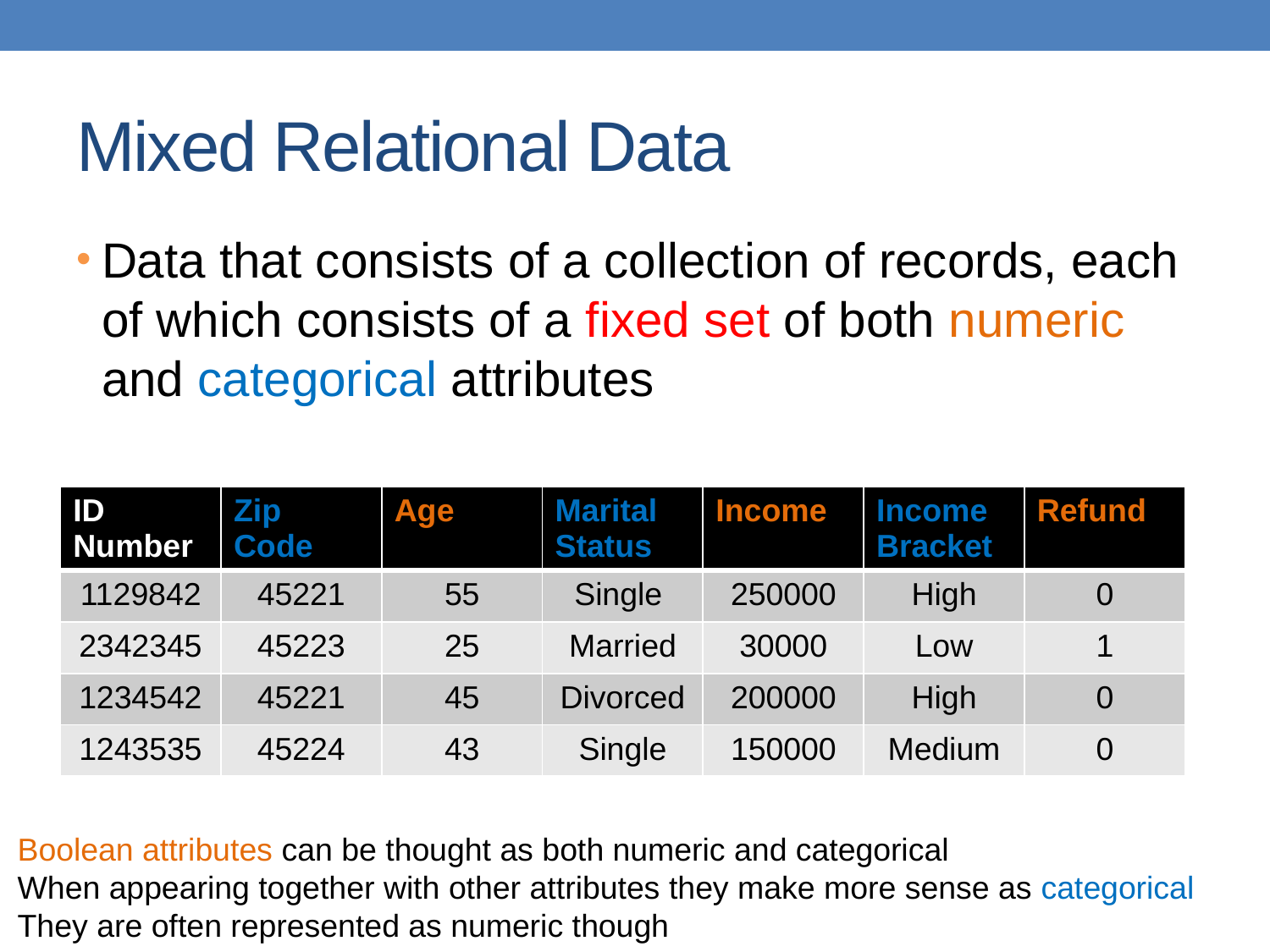

# Mixed Relational Data
Data that consists of a collection of records, each of which consists of a fixed set of both numeric and categorical attributes

| ID Number | Zip Code | Age | Marital Status | Income | Income Bracket | Refund |
| --- | --- | --- | --- | --- | --- | --- |
| 1129842 | 45221 | 55 | Single | 250000 | High | 0 |
| 2342345 | 45223 | 25 | Married | 30000 | Low | 1 |
| 1234542 | 45221 | 45 | Divorced | 200000 | High | 0 |
| 1243535 | 45224 | 43 | Single | 150000 | Medium | 0 |
Boolean attributes can be thought as both numeric and categorical
When appearing together with other attributes they make more sense as categorical
They are often represented as numeric though